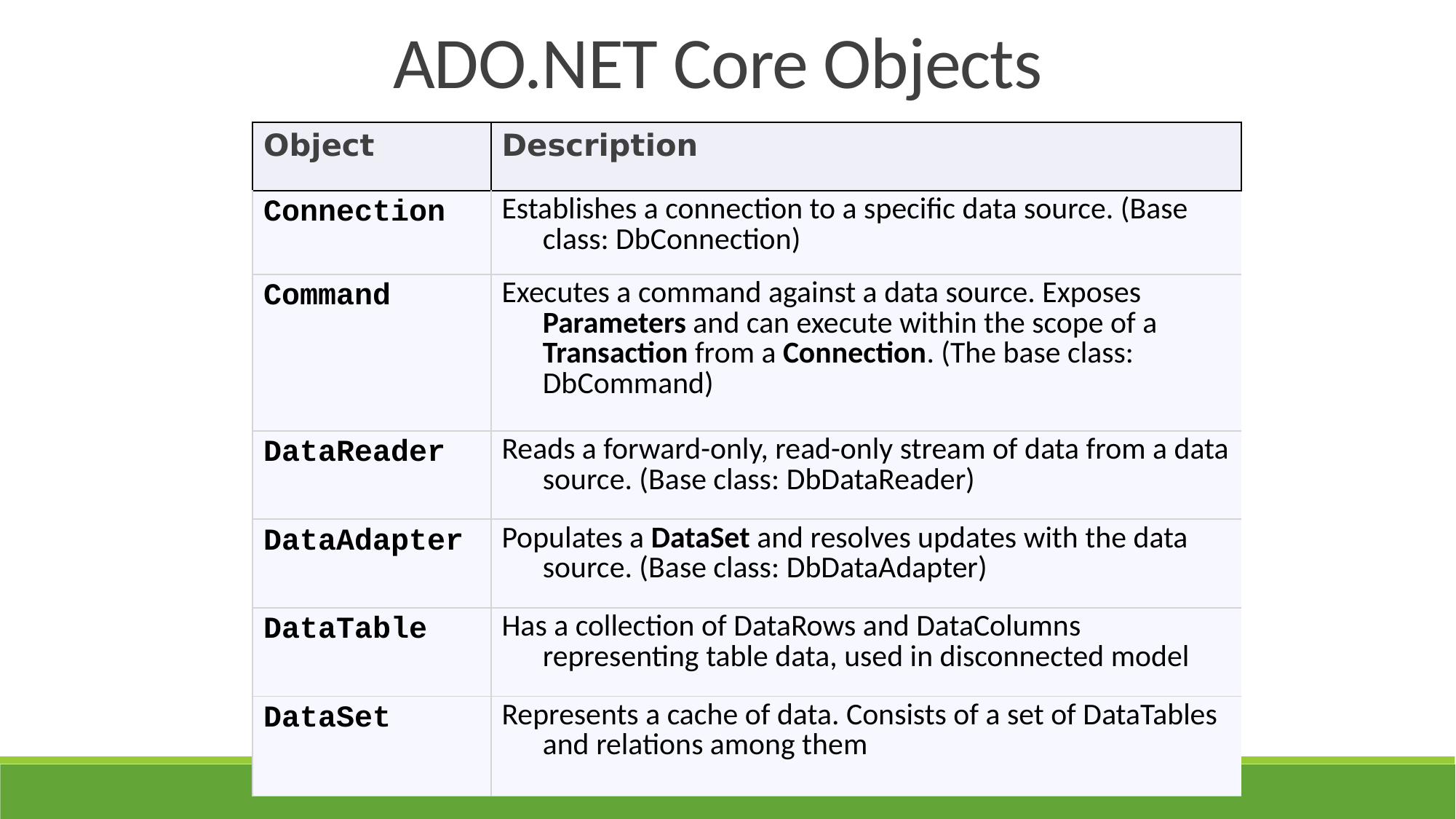

ADO.NET Core Objects
| Object | Description |
| --- | --- |
| Connection | Establishes a connection to a specific data source. (Base class: DbConnection) |
| Command | Executes a command against a data source. Exposes Parameters and can execute within the scope of a Transaction from a Connection. (The base class: DbCommand) |
| DataReader | Reads a forward-only, read-only stream of data from a data source. (Base class: DbDataReader) |
| DataAdapter | Populates a DataSet and resolves updates with the data source. (Base class: DbDataAdapter) |
| DataTable | Has a collection of DataRows and DataColumns representing table data, used in disconnected model |
| DataSet | Represents a cache of data. Consists of a set of DataTables and relations among them |